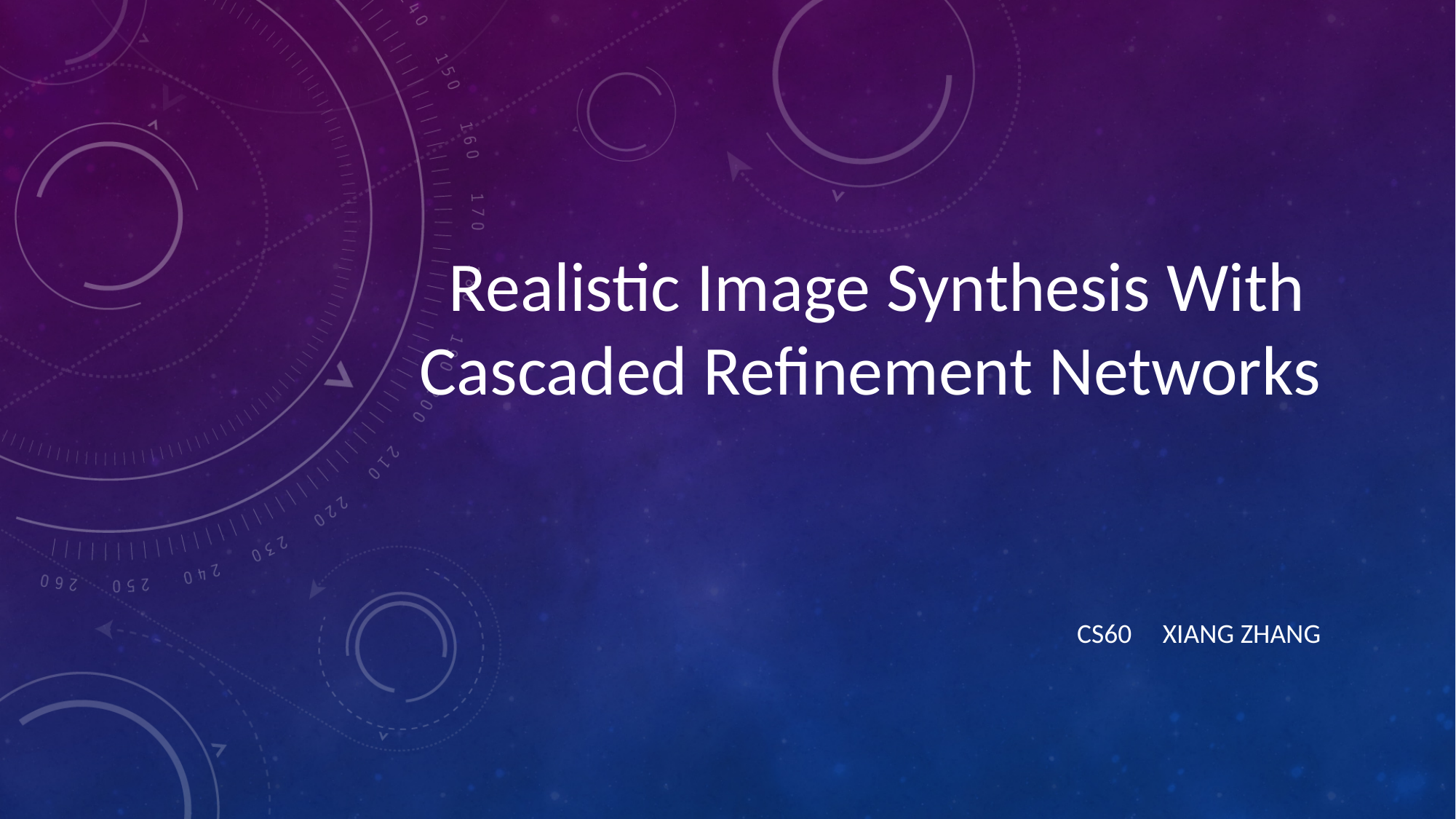

# Realistic Image Synthesis With Cascaded Refinement Networks

Cs60     Xiang zhang